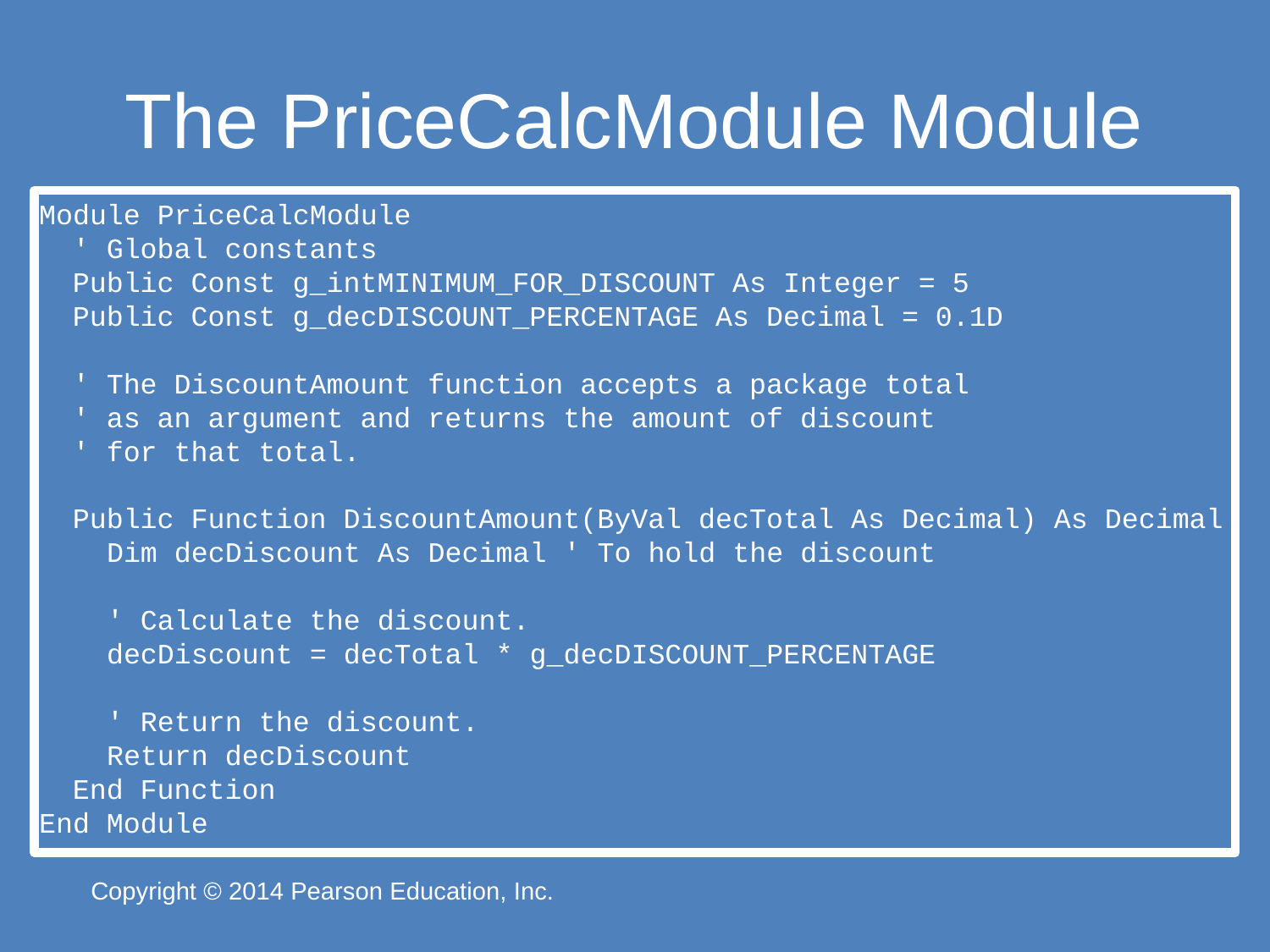

# The PriceCalcModule Module
Module PriceCalcModule
  ' Global constants
  Public Const g_intMINIMUM_FOR_DISCOUNT As Integer = 5
  Public Const g_decDISCOUNT_PERCENTAGE As Decimal = 0.1D

  ' The DiscountAmount function accepts a package total
  ' as an argument and returns the amount of discount
  ' for that total.

  Public Function DiscountAmount(ByVal decTotal As Decimal) As Decimal
    Dim decDiscount As Decimal ' To hold the discount

    ' Calculate the discount.
    decDiscount = decTotal * g_decDISCOUNT_PERCENTAGE

    ' Return the discount.
    Return decDiscount
  End Function
End Module